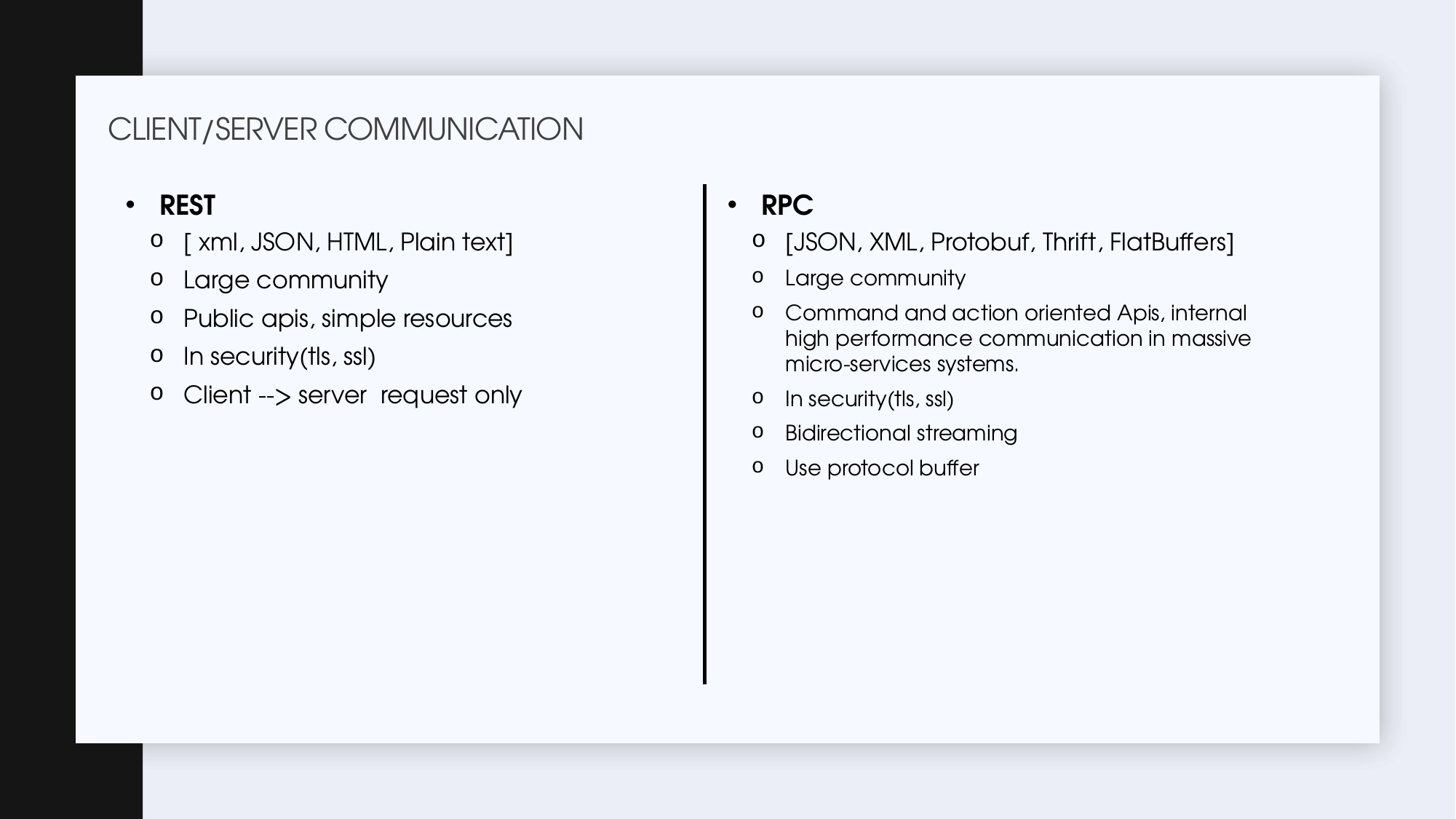

# Client/server communication
REST
[ xml, JSON, HTML, Plain text]
Large community
Public apis, simple resources
In security(tls, ssl)
Client --> server  request only

RPC
[JSON, XML, Protobuf, Thrift, FlatBuffers]
Large community
Command and action oriented Apis, internal high performance communication in massive micro-services systems.
In security(tls, ssl)
Bidirectional streaming
Use protocol buffer